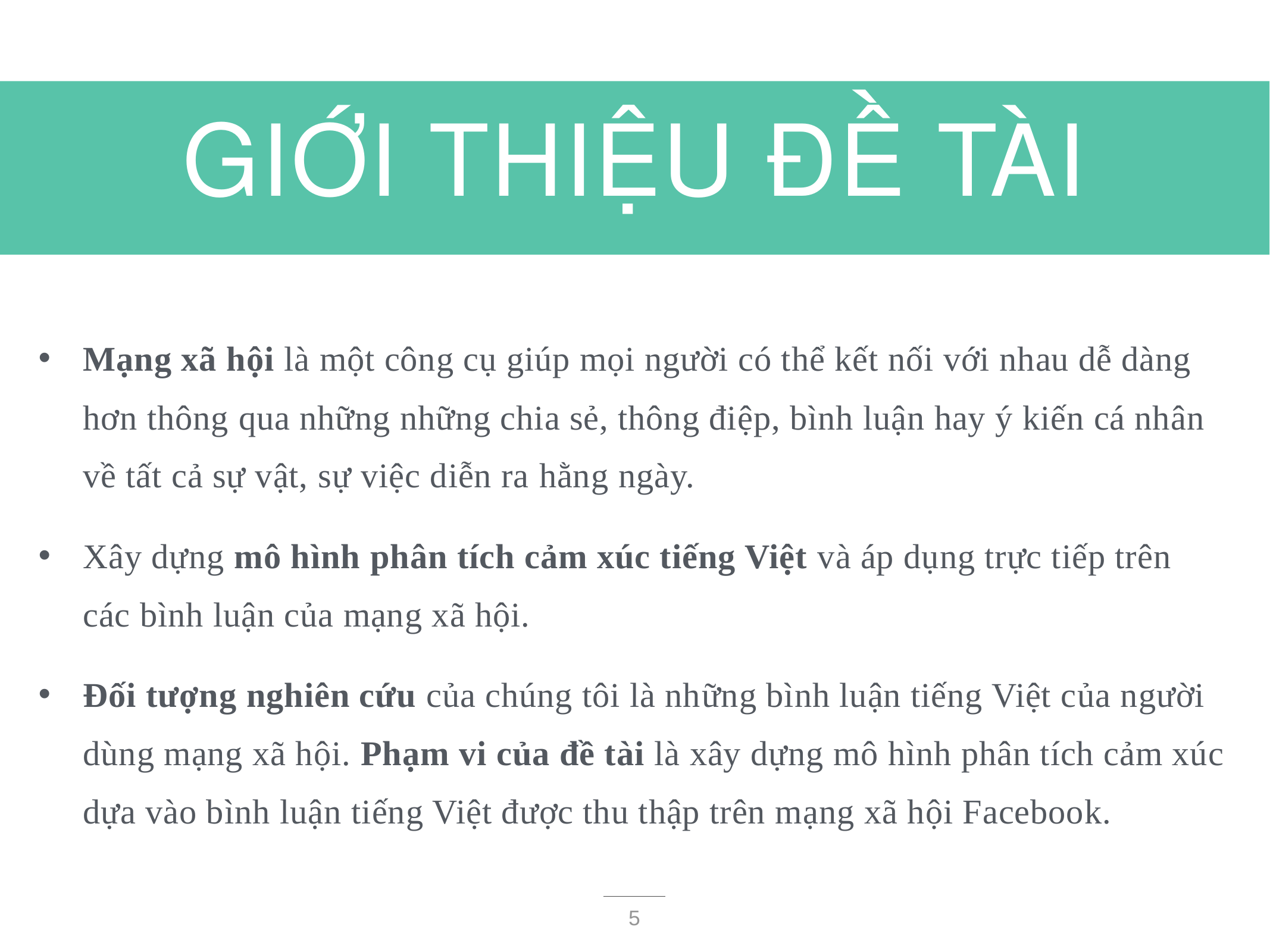

# GIỚI THIỆU ĐỀ TÀI
Mạng xã hội là một công cụ giúp mọi người có thể kết nối với nhau dễ dàng  hơn thông qua những những chia sẻ, thông điệp, bình luận hay ý kiến cá nhân về tất cả sự vật, sự việc diễn ra hằng ngày.
Xây dựng mô hình phân tích cảm xúc tiếng Việt và áp dụng trực tiếp trên    các bình luận của mạng xã hội.
Đối tượng nghiên cứu của chúng tôi là những bình luận tiếng Việt của người dùng mạng xã hội. Phạm vi của đề tài là xây dựng mô hình phân tích cảm xúc dựa vào bình luận tiếng Việt được thu thập trên mạng xã hội Facebook.
5